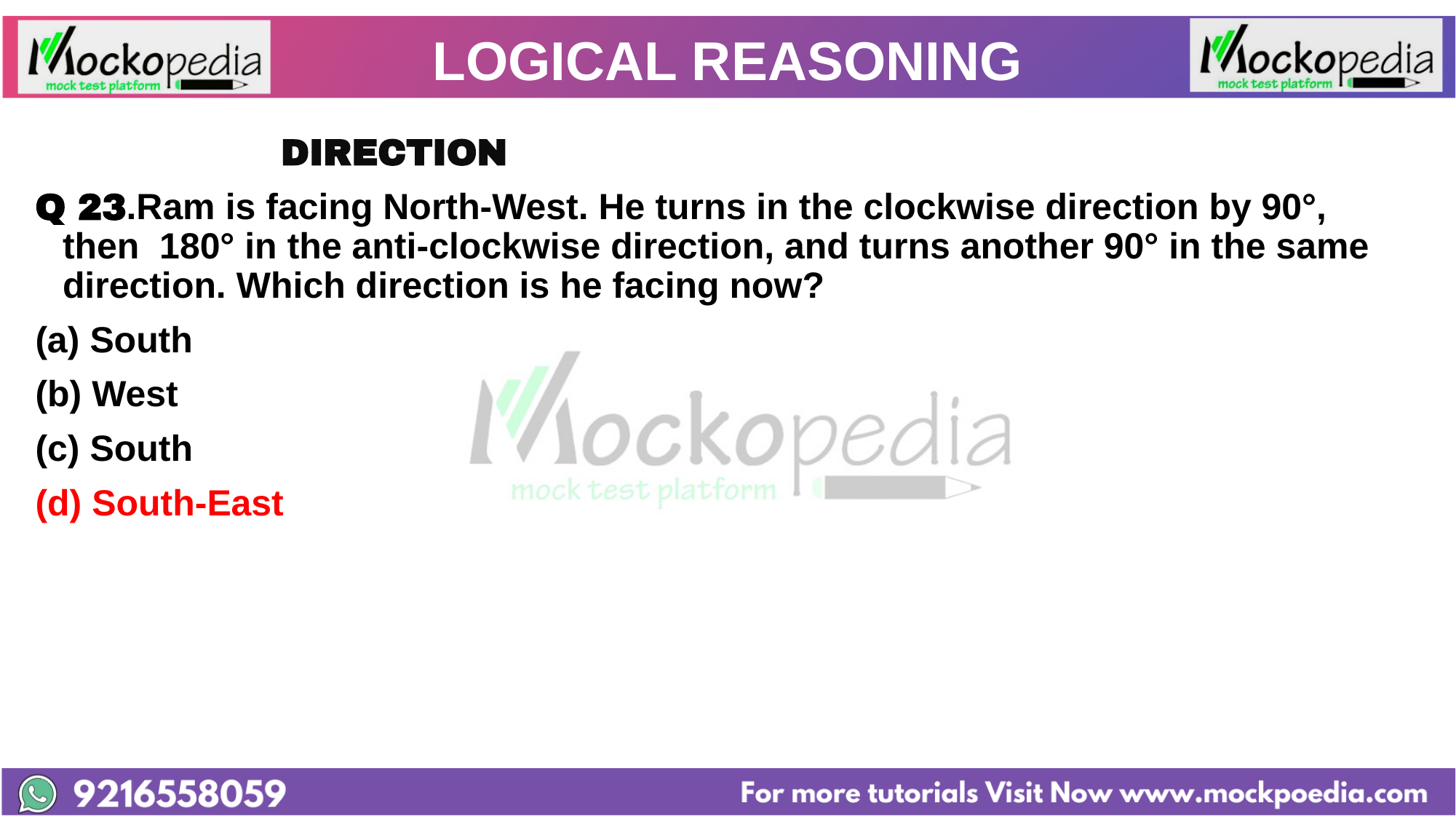

# LOGICAL REASONING
			DIRECTION
Q 23.Ram is facing North-West. He turns in the clockwise direction by 90°, then  180° in the anti-clockwise direction, and turns another 90° in the same direction. Which direction is he facing now?
South
(b) West
(c) South
(d) South-East